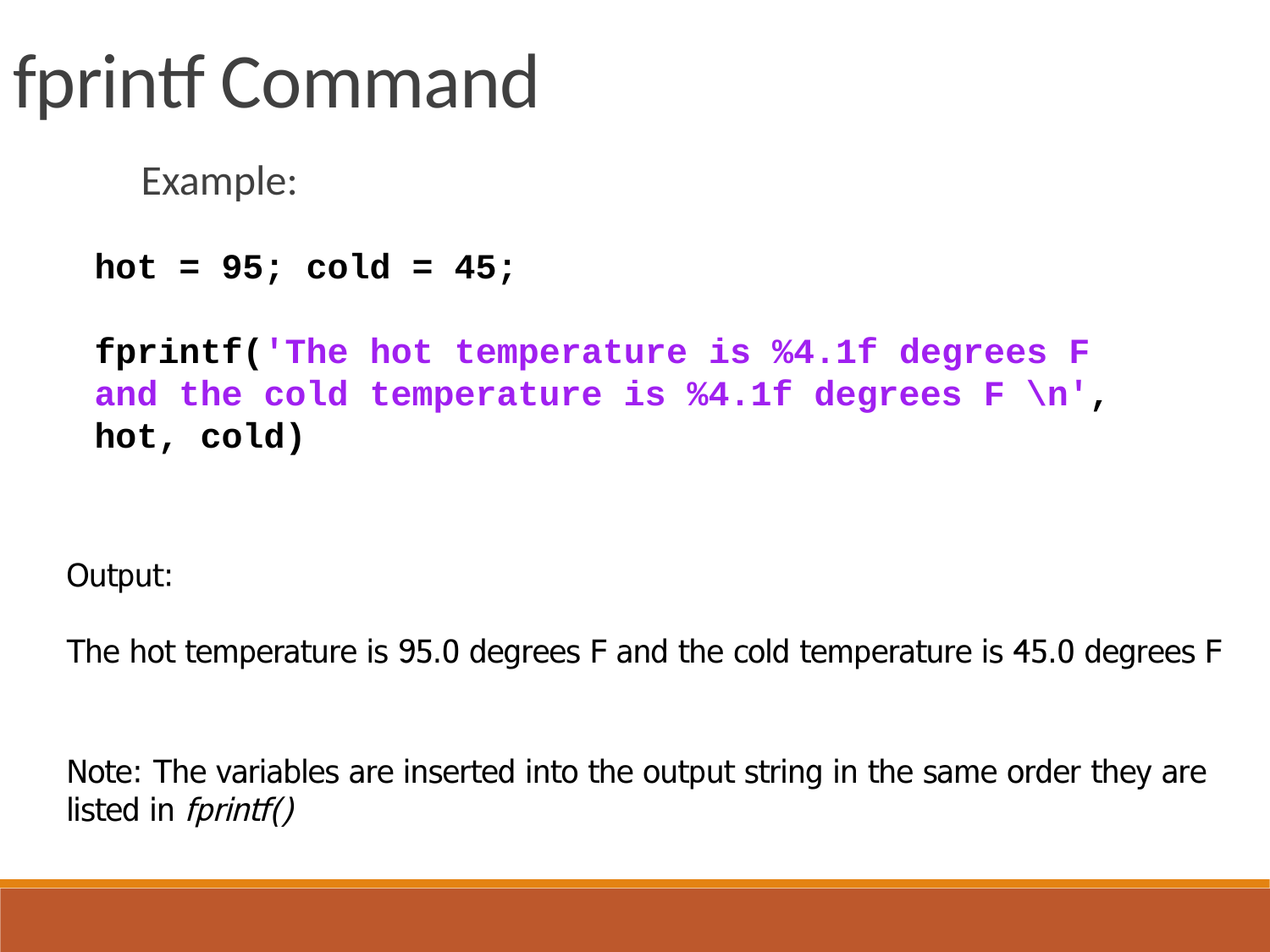

fprintf Command
Example:

hot = 95; cold = 45;

fprintf('The hot temperature is %4.1f degrees F and the cold temperature is %4.1f degrees F \n', hot, cold)
Output:

The hot temperature is 95.0 degrees F and the cold temperature is 45.0 degrees F
Note: The variables are inserted into the output string in the same order they are listed in fprintf()